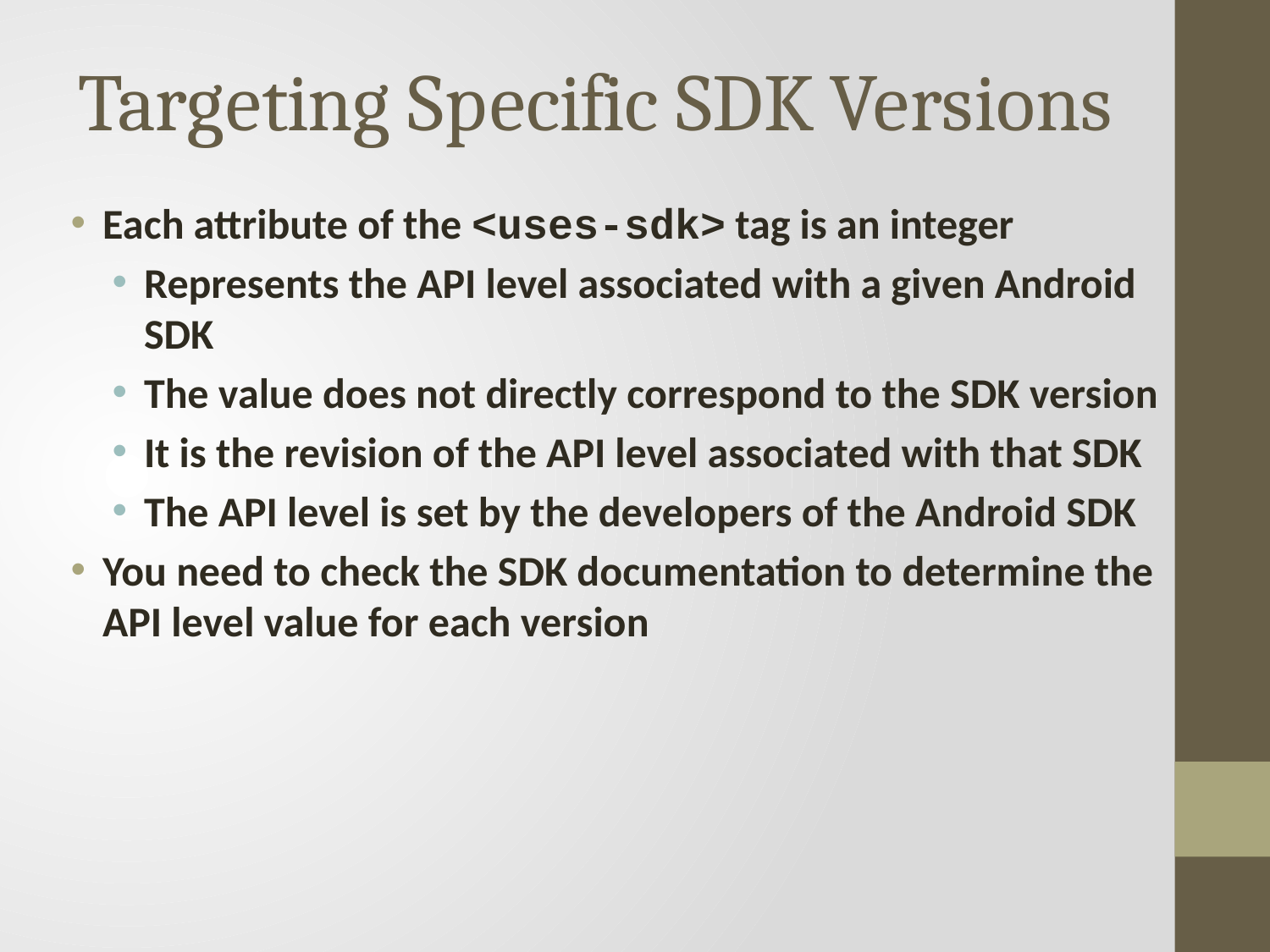

# Targeting Specific SDK Versions
Each attribute of the <uses-sdk> tag is an integer
Represents the API level associated with a given Android  SDK
The value does not directly correspond to the SDK version
It is the revision of the API level associated with that SDK
The API level is set by the developers of the Android SDK
You need to check the SDK documentation to determine the API level value for each version